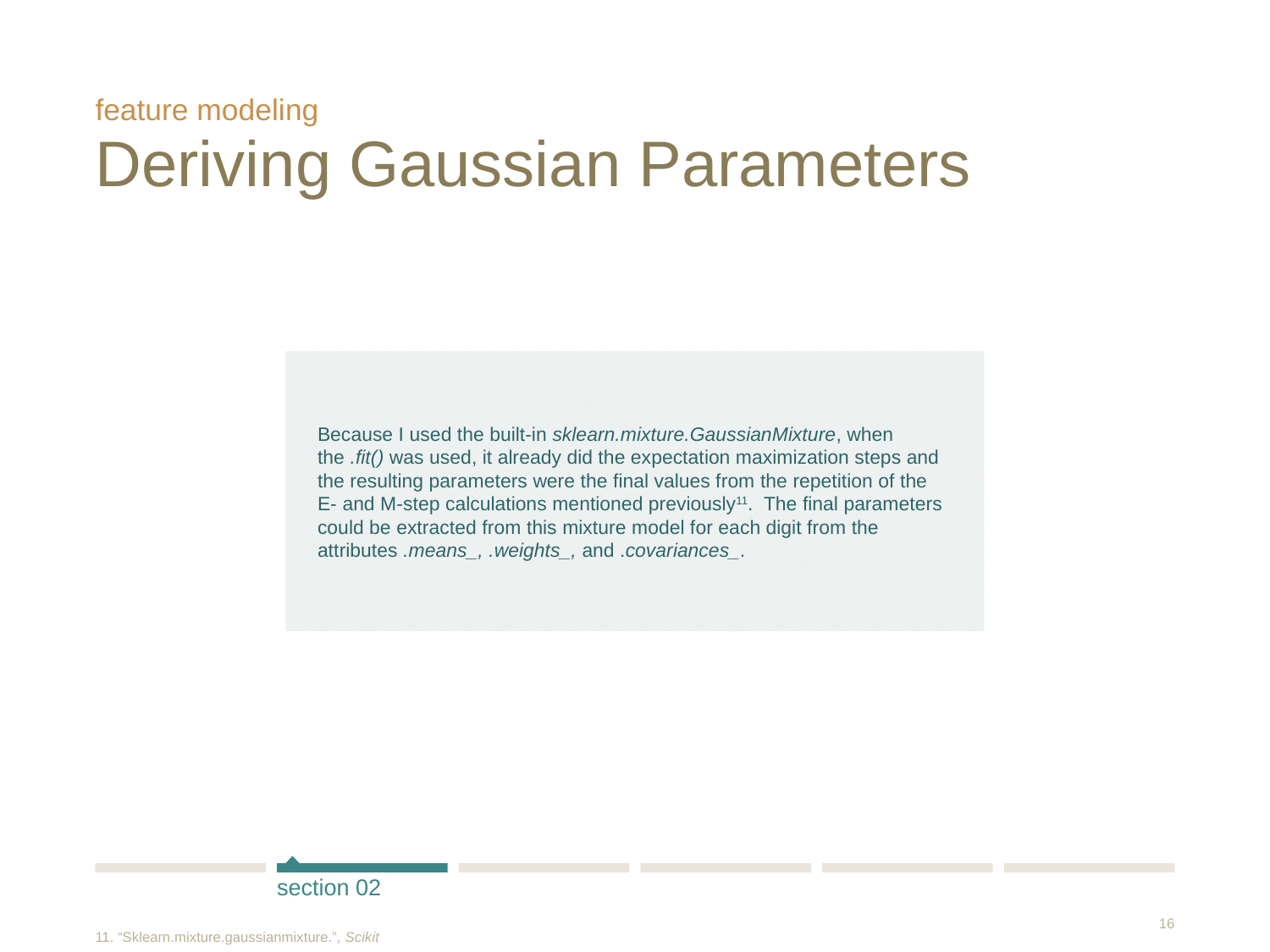

feature modeling
# Deriving Gaussian Parameters
Because I used the built-in sklearn.mixture.GaussianMixture, when the .fit() was used, it already did the expectation maximization steps and the resulting parameters were the final values from the repetition of the E- and M-step calculations mentioned previously11.  The final parameters could be extracted from this mixture model for each digit from the attributes .means_, .weights_, and .covariances_.

section 02
11. “Sklearn.mixture.gaussianmixture.”, Scikit